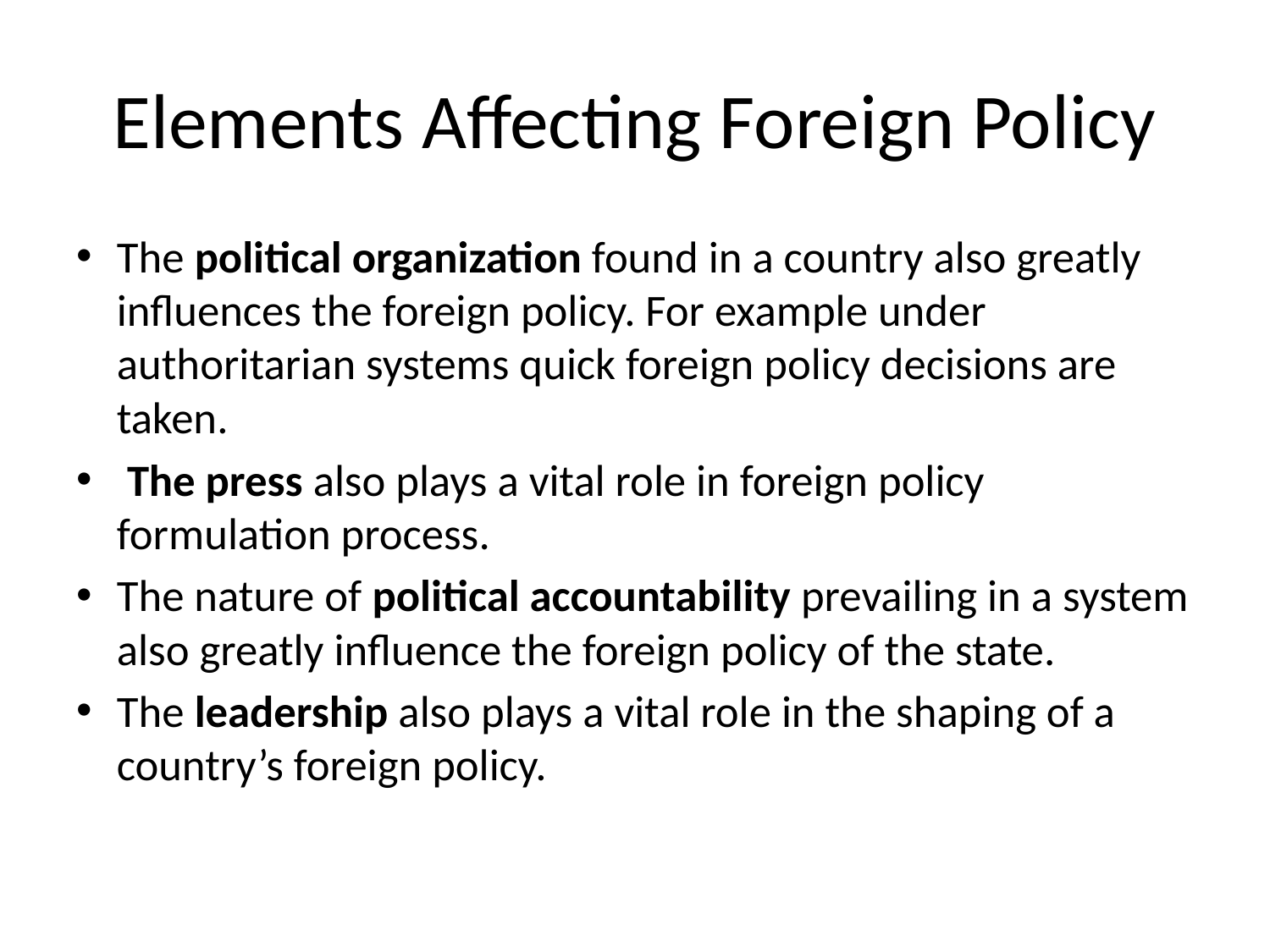

# Elements Affecting Foreign Policy
The political organization found in a country also greatly influences the foreign policy. For example under authoritarian systems quick foreign policy decisions are taken.
 The press also plays a vital role in foreign policy formulation process.
The nature of political accountability prevailing in a system also greatly influence the foreign policy of the state.
The leadership also plays a vital role in the shaping of a country’s foreign policy.